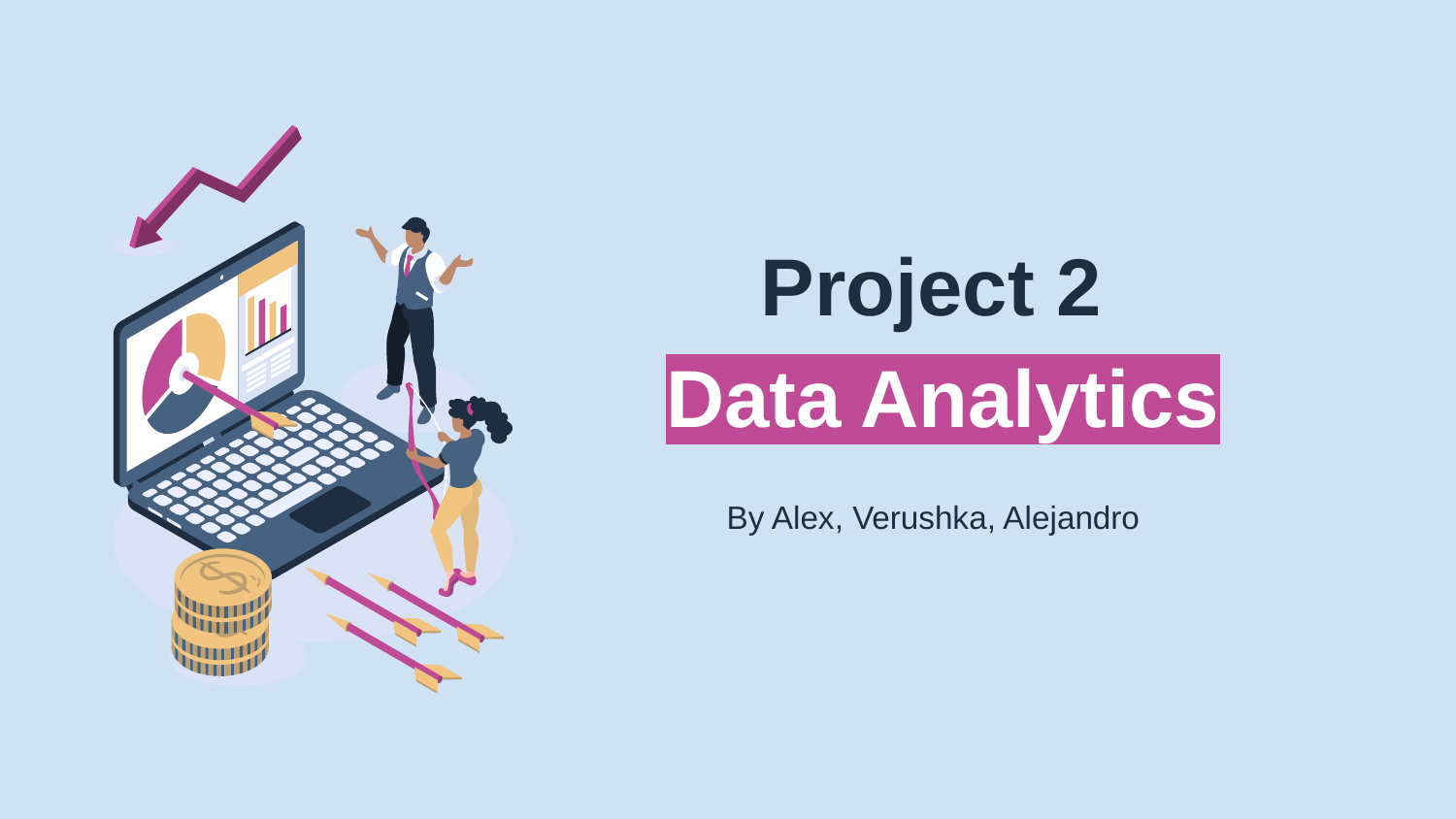

# Project 2
 Data Analytics

By Alex, Verushka, Alejandro